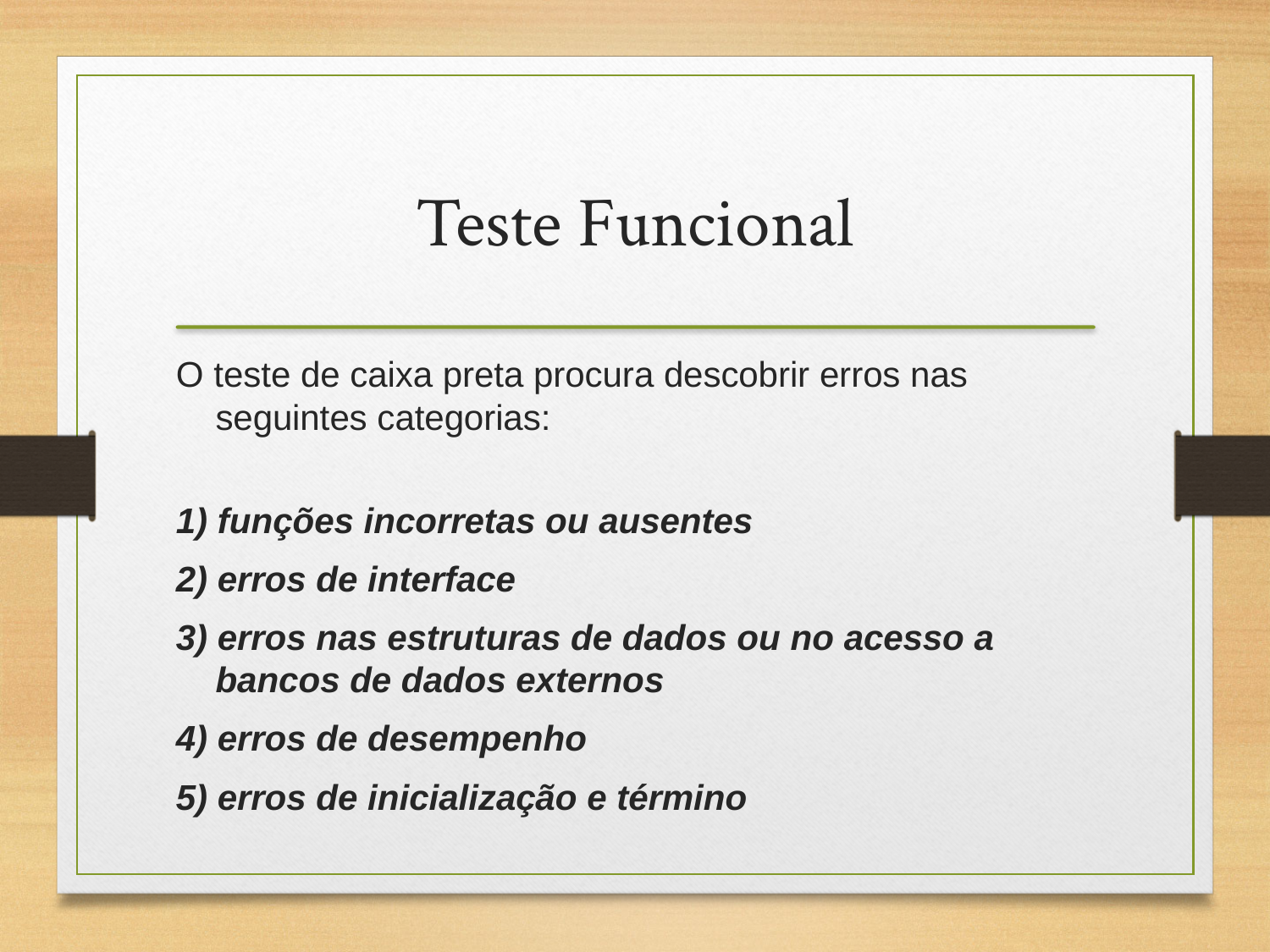

# Teste Funcional
O teste de caixa preta procura descobrir erros nas seguintes categorias:

1) funções incorretas ou ausentes
2) erros de interface
3) erros nas estruturas de dados ou no acesso a bancos de dados externos
4) erros de desempenho
5) erros de inicialização e término